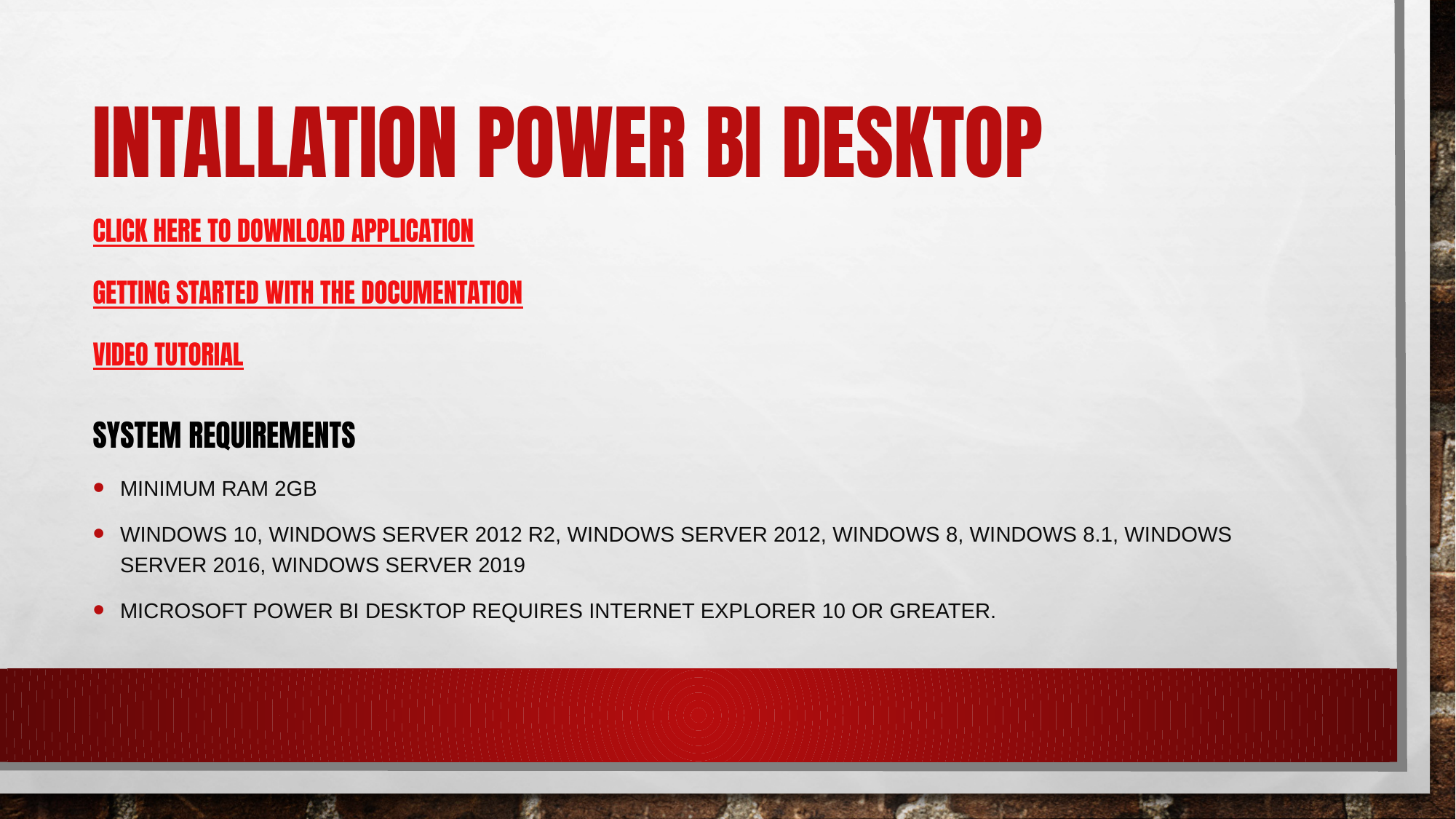

# INTALLATION POWER BI DESKTOP
Click here to download application
GETTING STARTED WITH THE DOCUMENTATION
VIDEO TUTORIAL
SYSTEM REQUIREMENTS
Minimum ram 2GB
Windows 10, Windows Server 2012 R2, Windows Server 2012, Windows 8, Windows 8.1, Windows Server 2016, Windows Server 2019
Microsoft Power BI Desktop requires Internet Explorer 10 or greater.